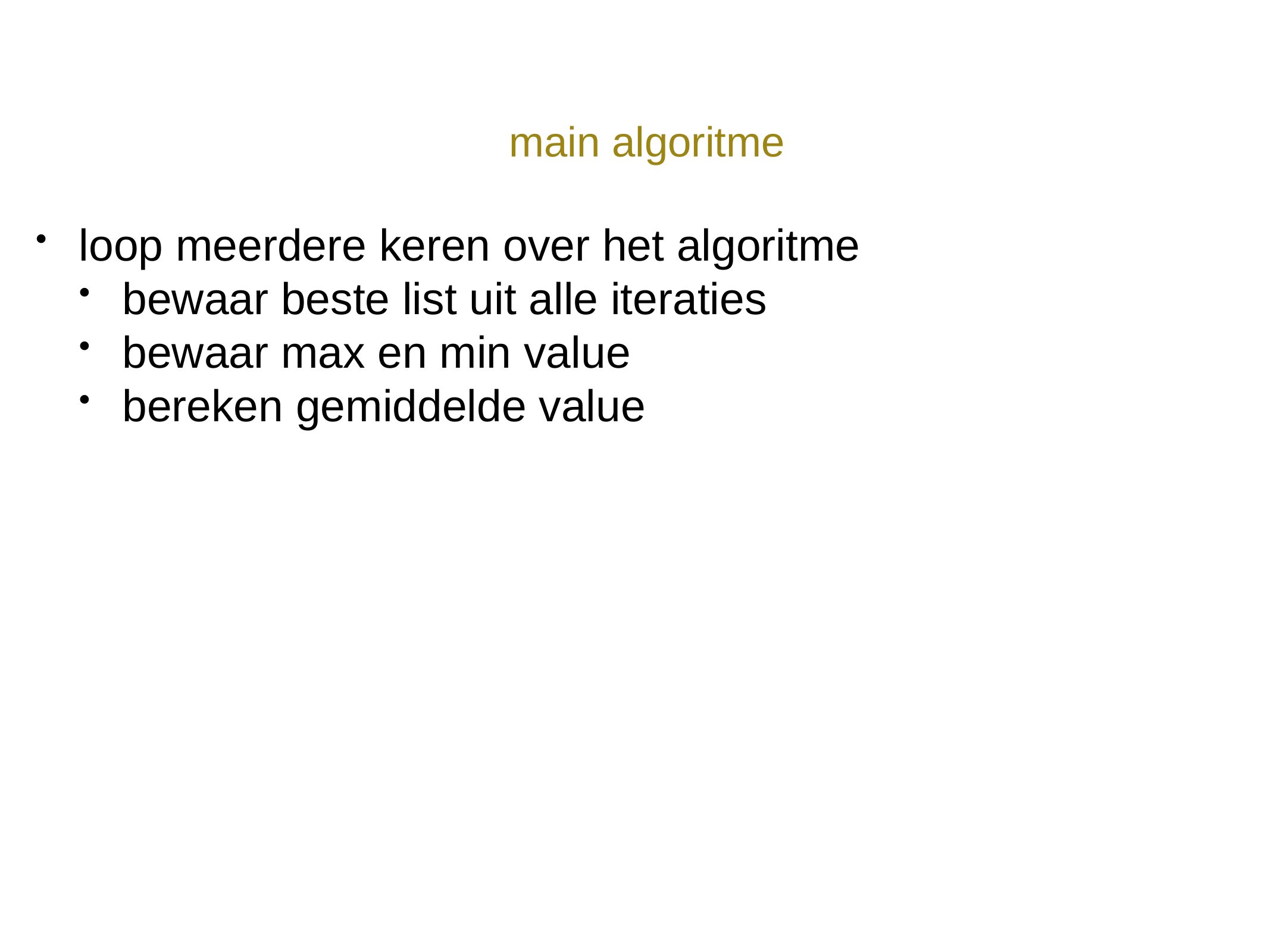

main algoritme
loop meerdere keren over het algoritme
bewaar beste list uit alle iteraties
bewaar max en min value
bereken gemiddelde value